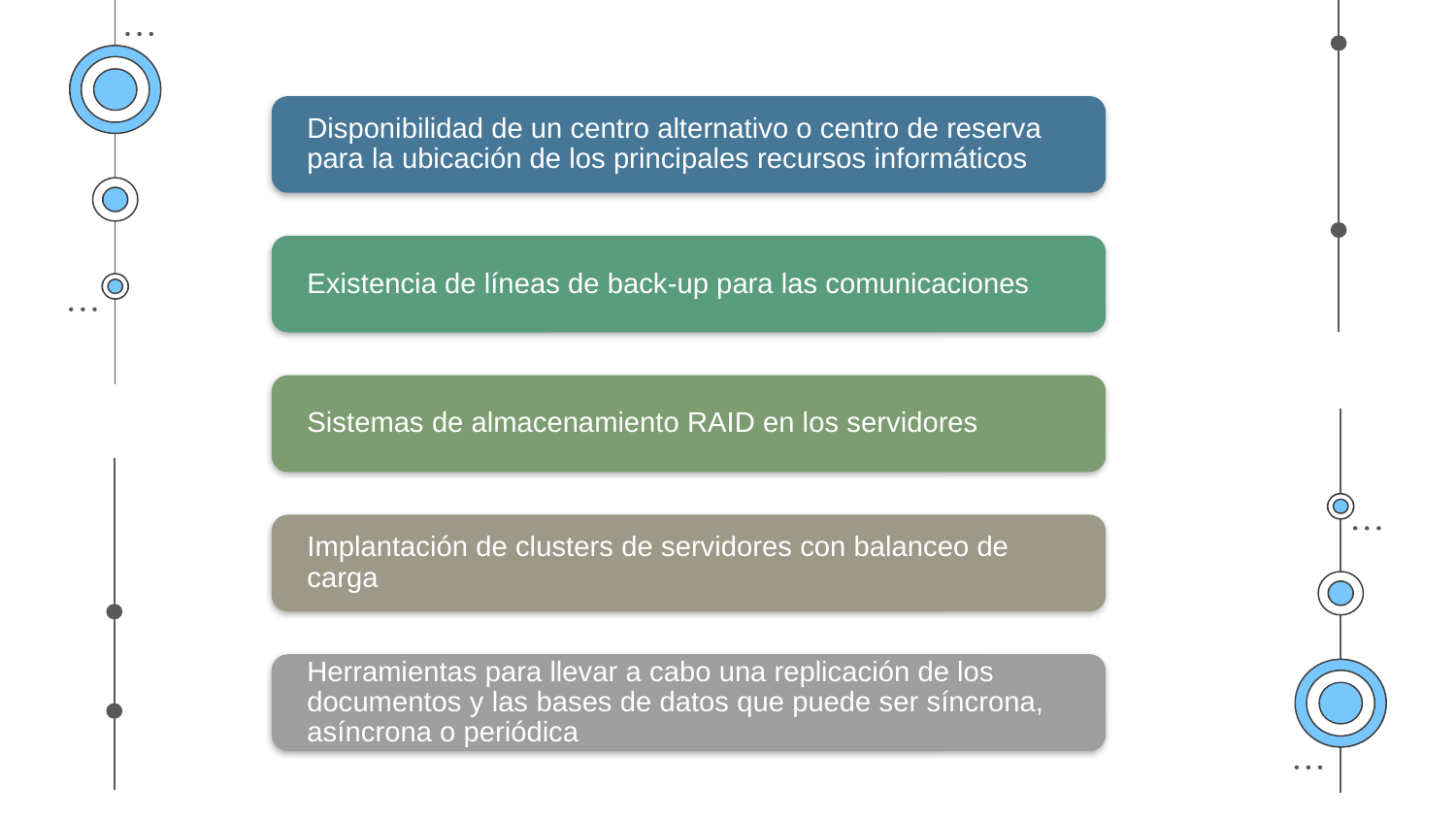

Disponibilidad de un centro alternativo o centro de reserva para la ubicación de los principales recursos informáticos
Existencia de líneas de back-up para las comunicaciones
Sistemas de almacenamiento RAID en los servidores
Implantación de clusters de servidores con balanceo de carga
Herramientas para llevar a cabo una replicación de los documentos y las bases de datos que puede ser síncrona, asíncrona o periódica